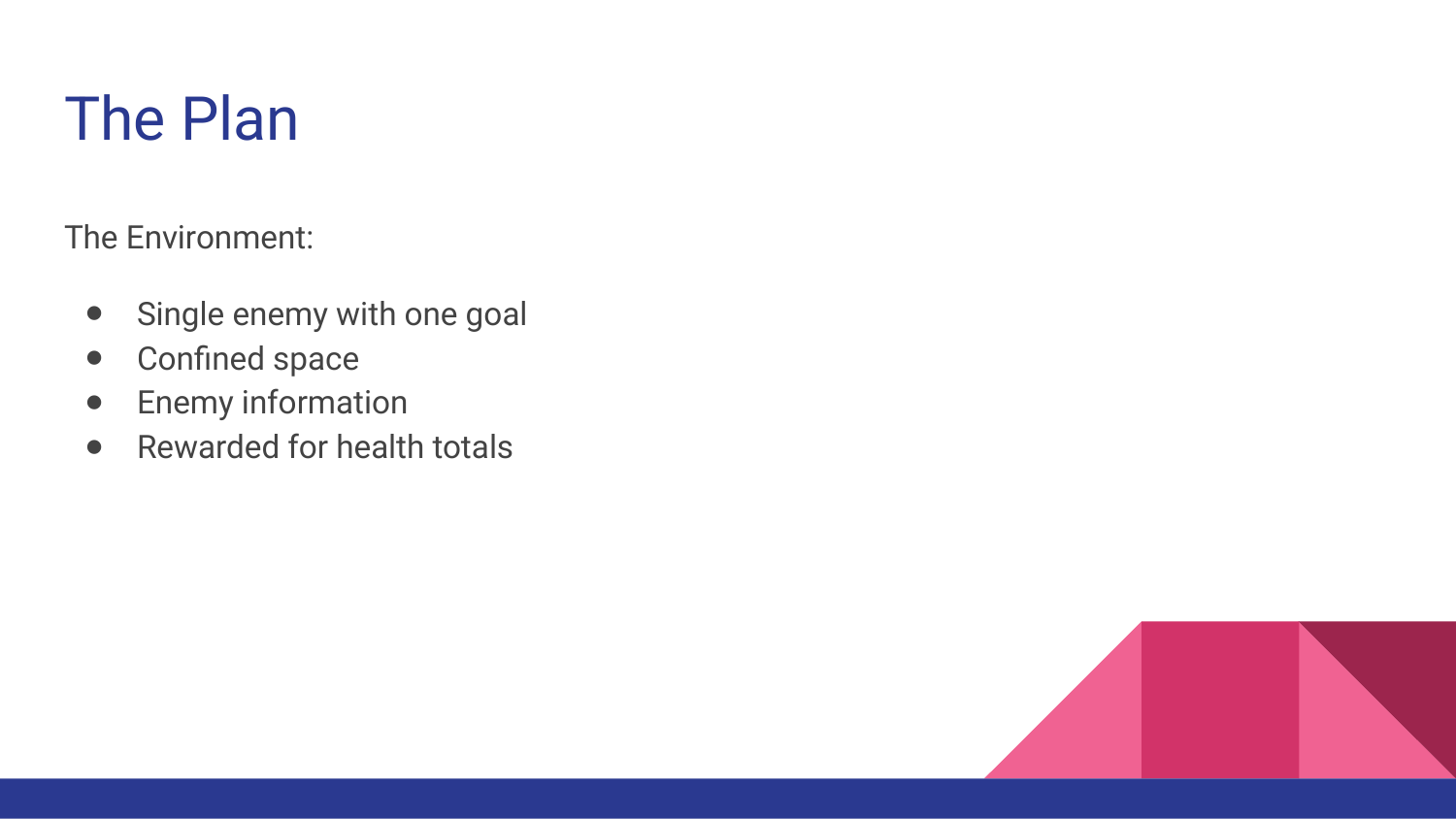

# The Plan
The Environment:
Single enemy with one goal
Confined space
Enemy information
Rewarded for health totals